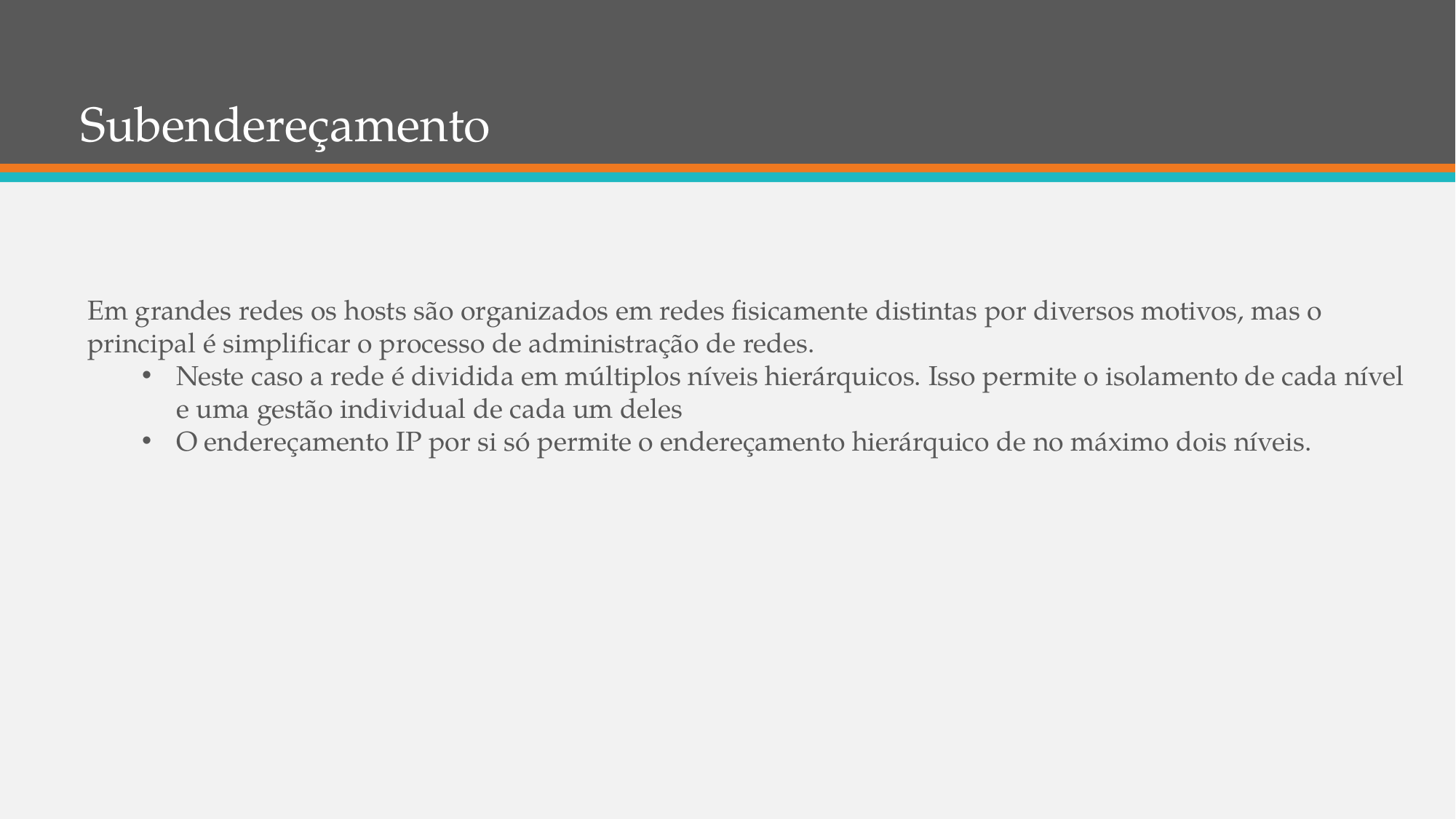

# Subendereçamento

Em grandes redes os hosts são organizados em redes fisicamente distintas por diversos motivos, mas o principal é simplificar o processo de administração de redes.
Neste caso a rede é dividida em múltiplos níveis hierárquicos. Isso permite o isolamento de cada nível e uma gestão individual de cada um deles
O endereçamento IP por si só permite o endereçamento hierárquico de no máximo dois níveis.